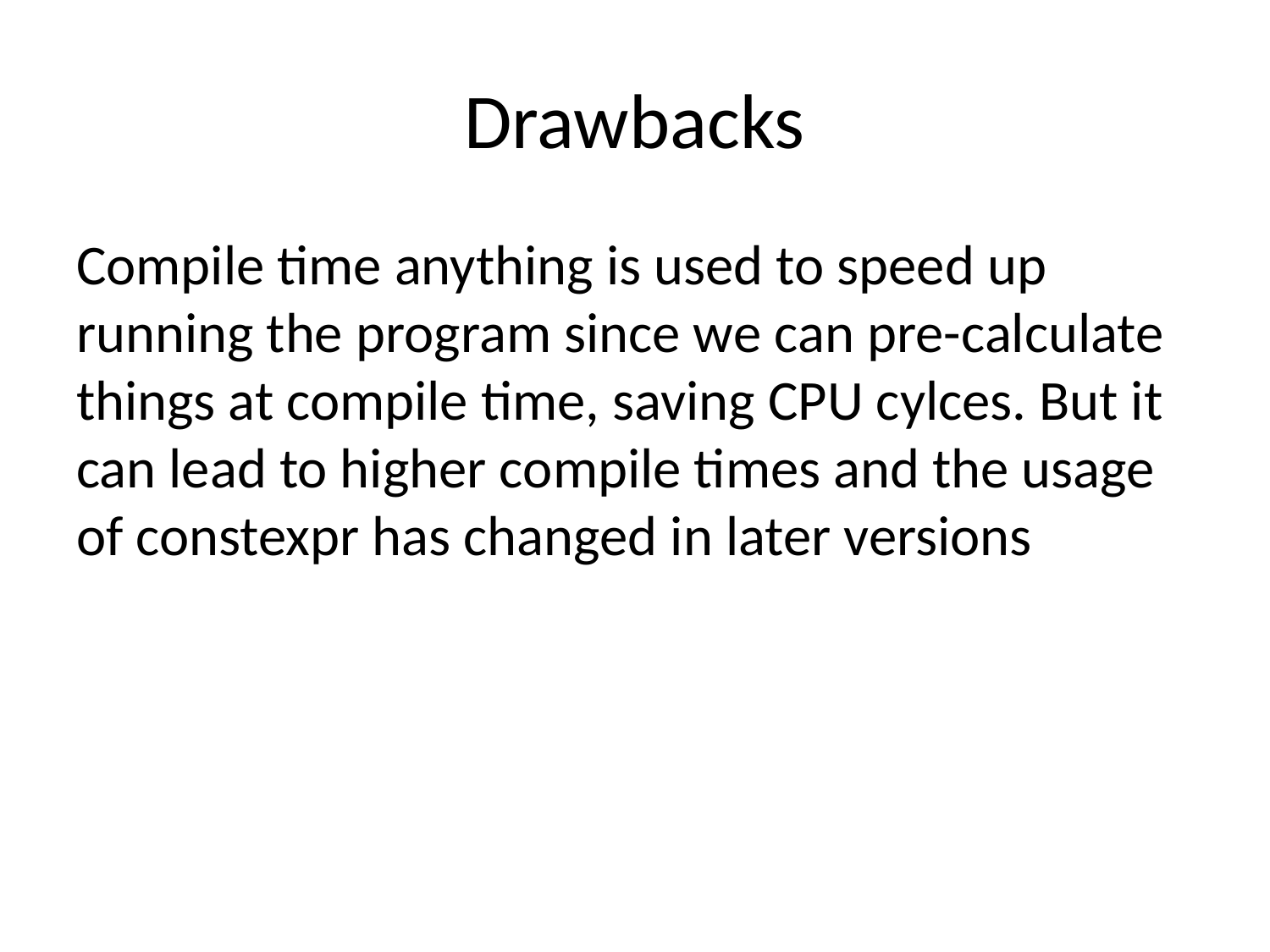

# Drawbacks
Compile time anything is used to speed up running the program since we can pre-calculate things at compile time, saving CPU cylces. But it can lead to higher compile times and the usage of constexpr has changed in later versions